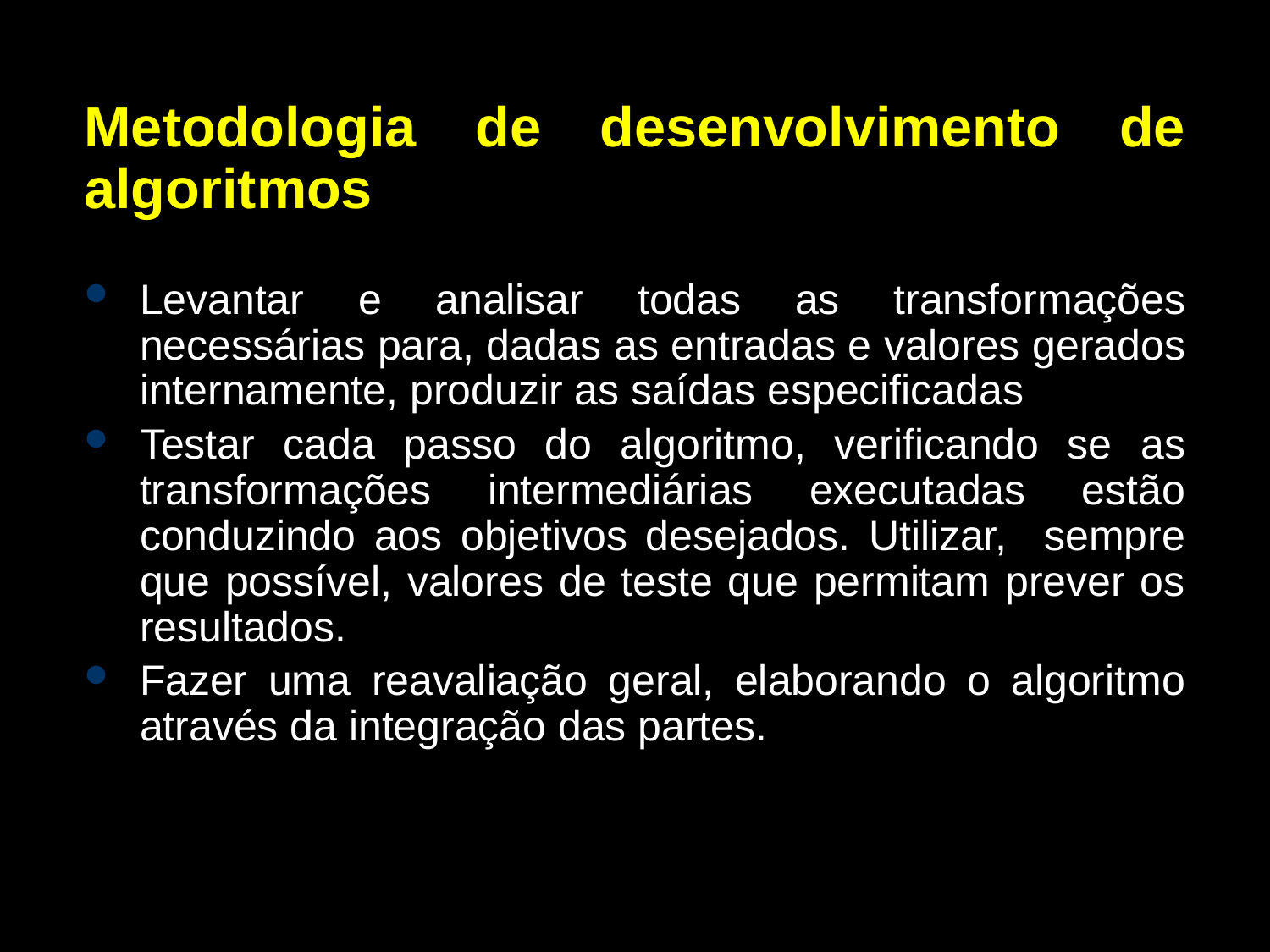

Metodologia de desenvolvimento de algoritmos
Levantar e analisar todas as transformações necessárias para, dadas as entradas e valores gerados internamente, produzir as saídas especificadas
Testar cada passo do algoritmo, verificando se as transformações intermediárias executadas estão conduzindo aos objetivos desejados. Utilizar,  sempre que possível, valores de teste que permitam prever os resultados.
Fazer uma reavaliação geral, elaborando o algoritmo através da integração das partes.